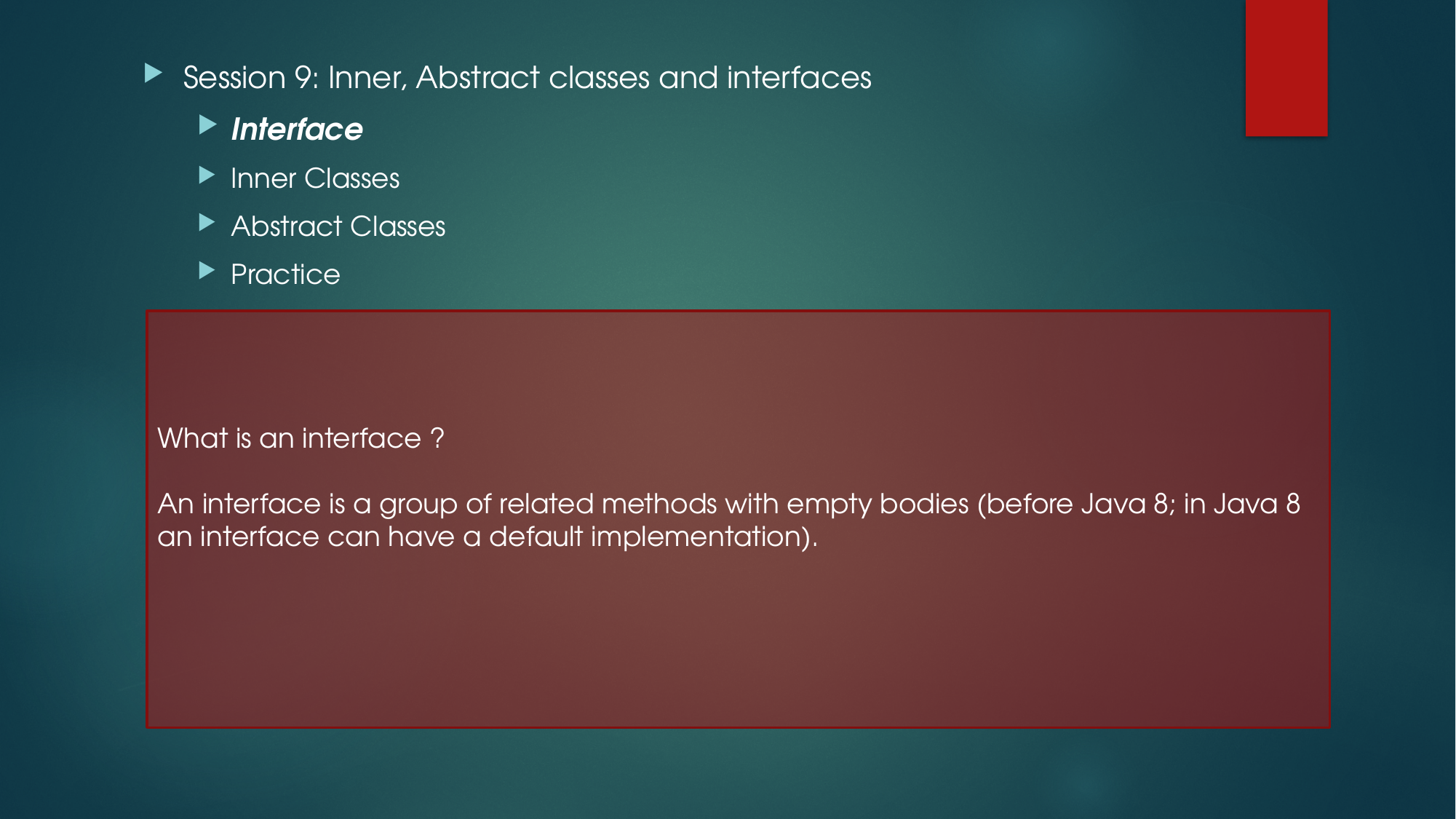

Session 9: Inner, Abstract classes and interfaces
Interface
Inner Classes
Abstract Classes
Practice

What is an interface ?

An interface is a group of related methods with empty bodies (before Java 8; in Java 8 an interface can have a default implementation).